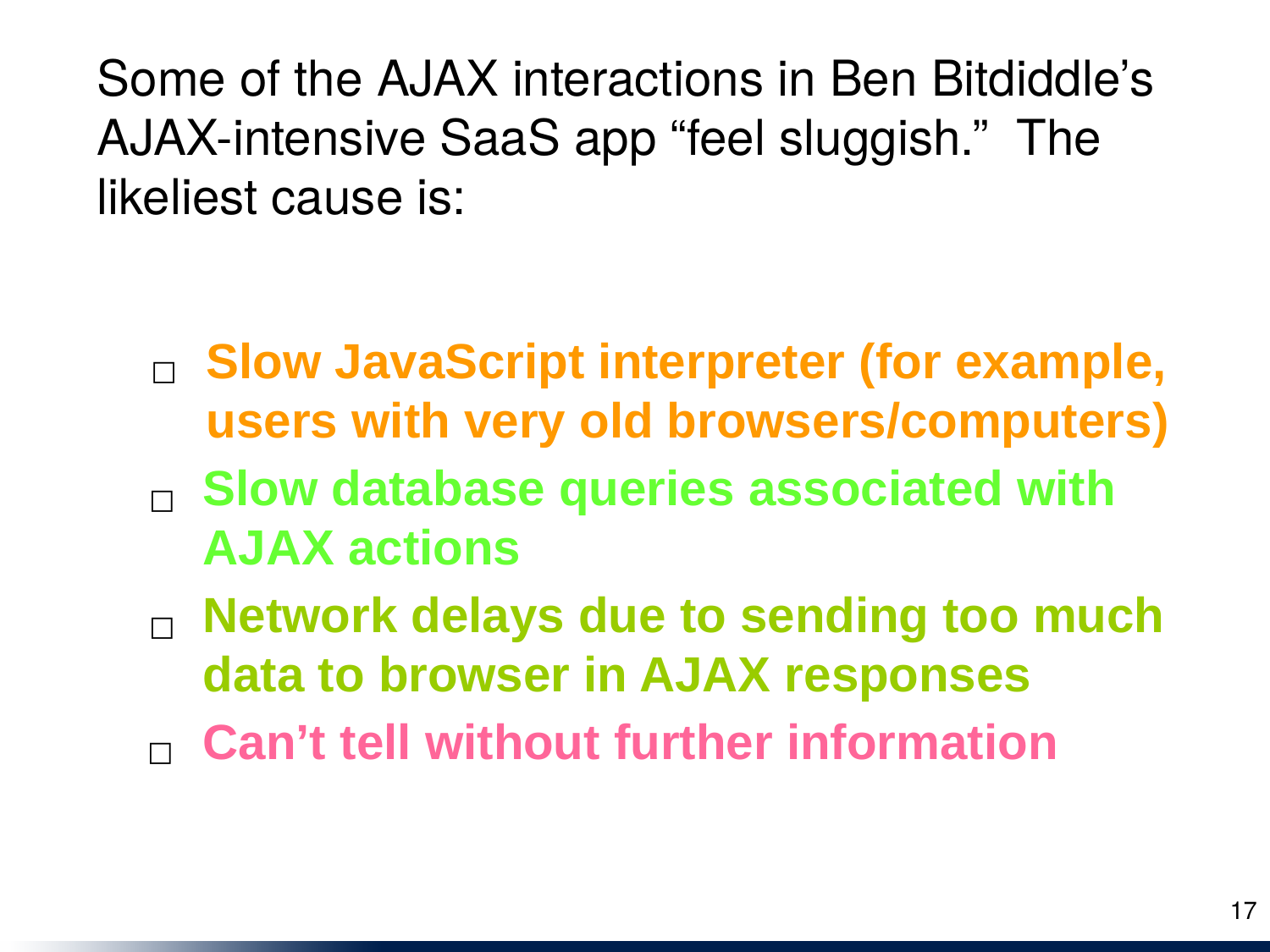

Some of the AJAX interactions in Ben Bitdiddle’s AJAX-intensive SaaS app “feel sluggish.”  The likeliest cause is:
Slow JavaScript interpreter (for example, users with very old browsers/computers)
☐
Slow database queries associated with AJAX actions
☐
Network delays due to sending too much data to browser in AJAX responses
☐
Can’t tell without further information
☐
17